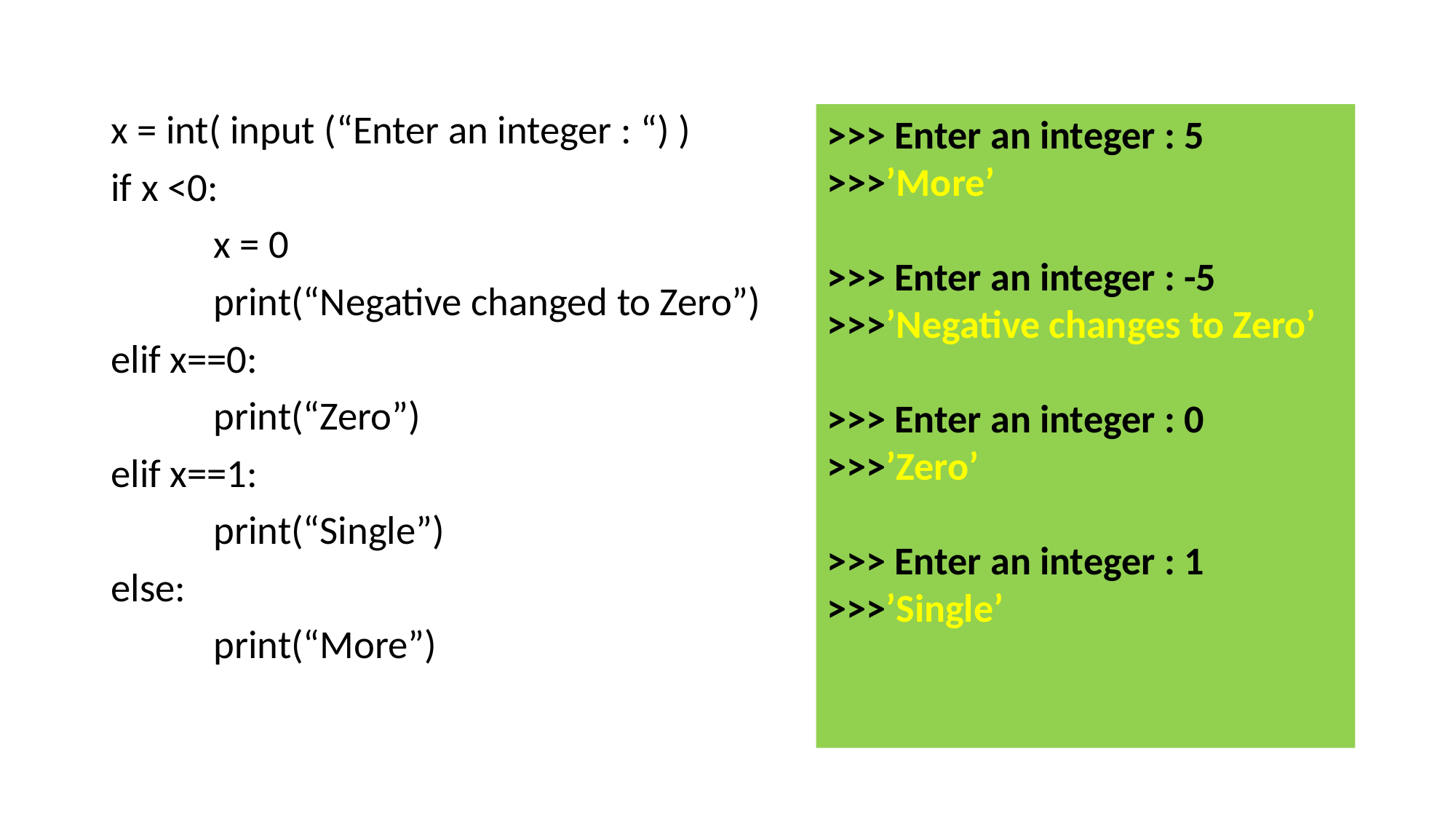

x = int( input (“Enter an integer : “) )
if x <0:
	x = 0
	print(“Negative changed to Zero”)
elif x==0:
	print(“Zero”)
elif x==1:
	print(“Single”)
else:
	print(“More”)
>>> Enter an integer : 5
>>>’More’

>>> Enter an integer : -5
>>>’Negative changes to Zero’

>>> Enter an integer : 0
>>>’Zero’

>>> Enter an integer : 1
>>>’Single’